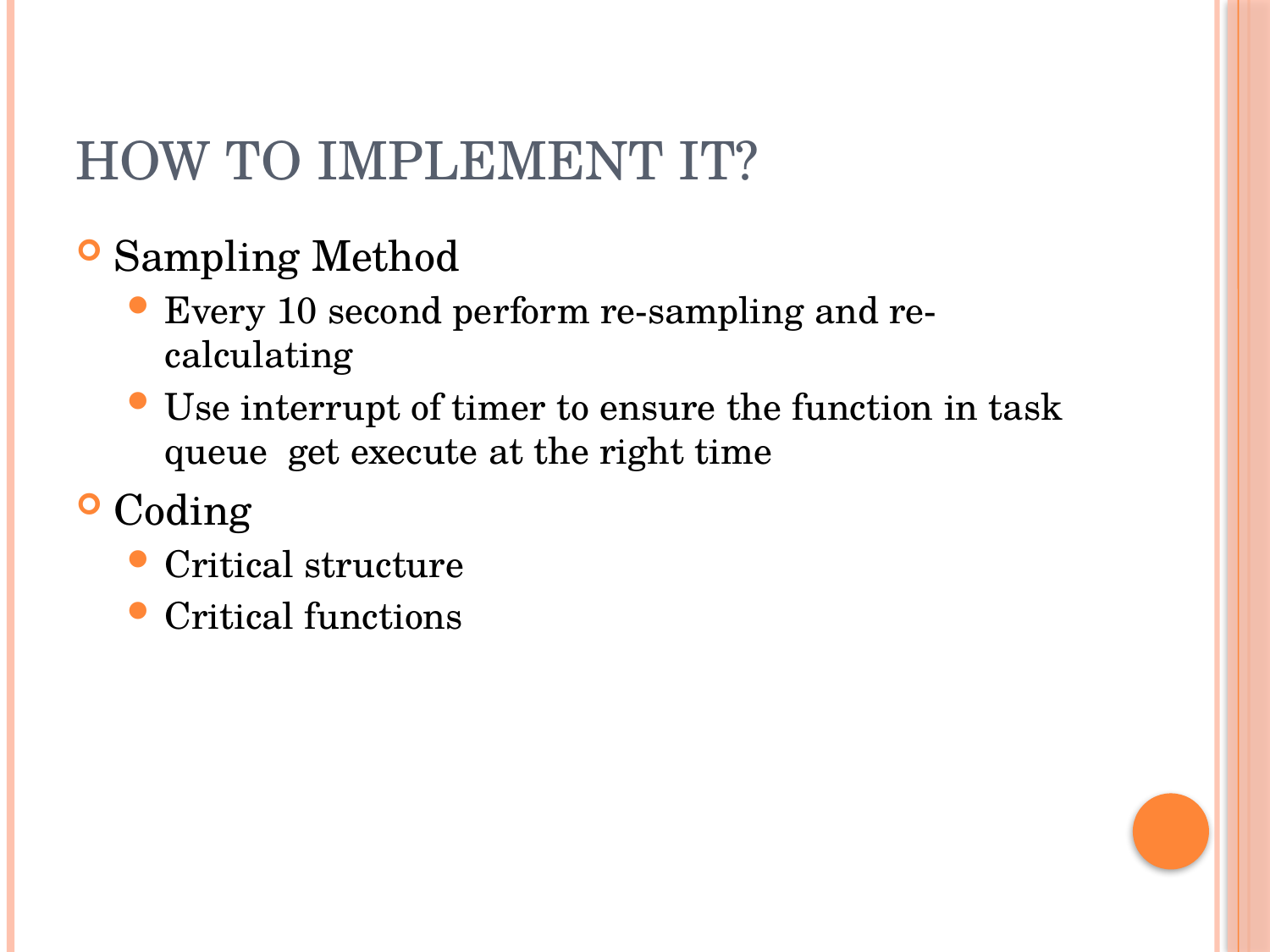

# How to Implement it?
Sampling Method
Every 10 second perform re-sampling and re-calculating
Use interrupt of timer to ensure the function in task queue  get execute at the right time
Coding
Critical structure
Critical functions